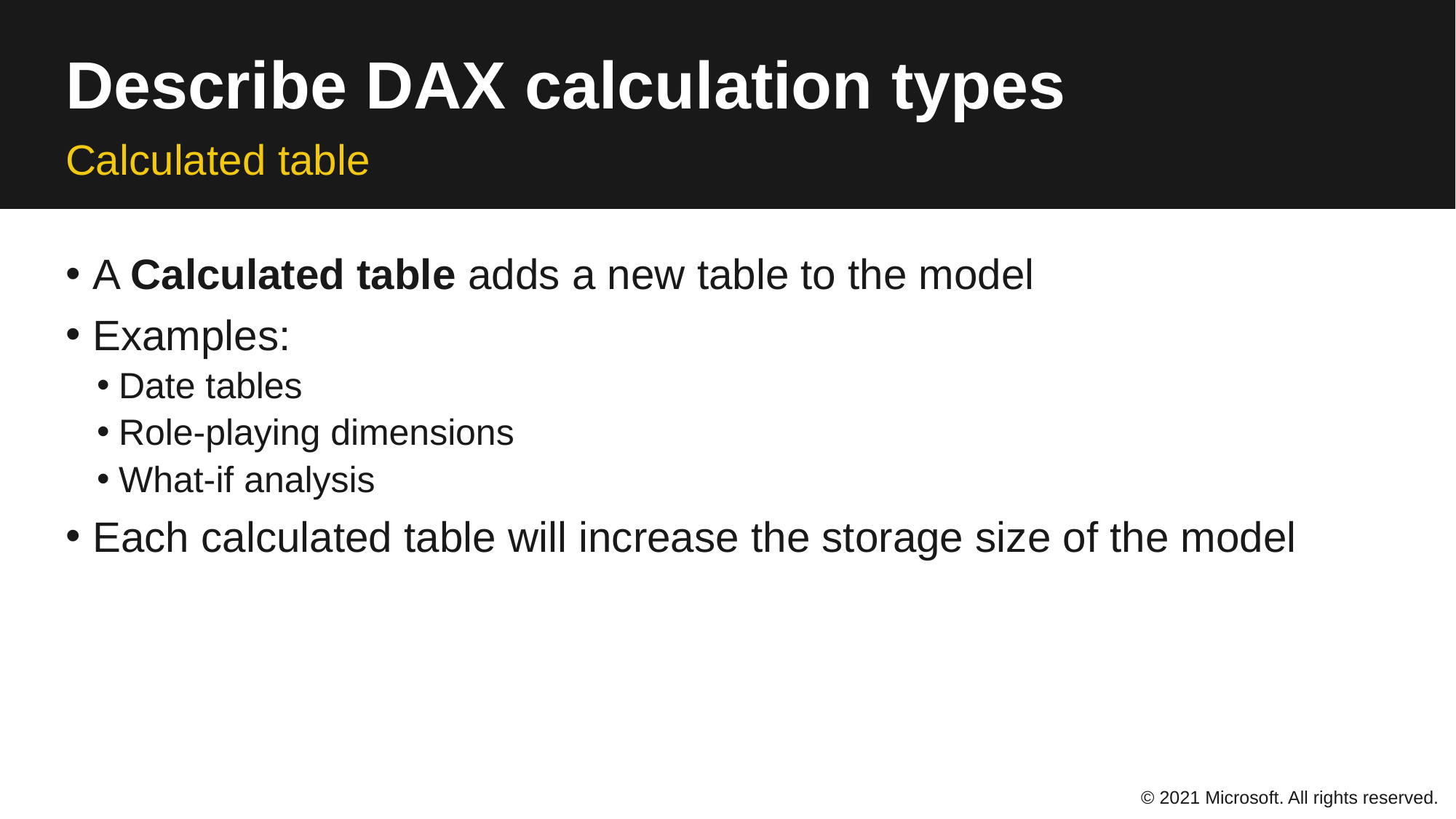

# Describe DAX calculation types
Calculated table
A Calculated table adds a new table to the model
Examples:
Date tables
Role-playing dimensions
What-if analysis
Each calculated table will increase the storage size of the model

© 2021 Microsoft. All rights reserved.